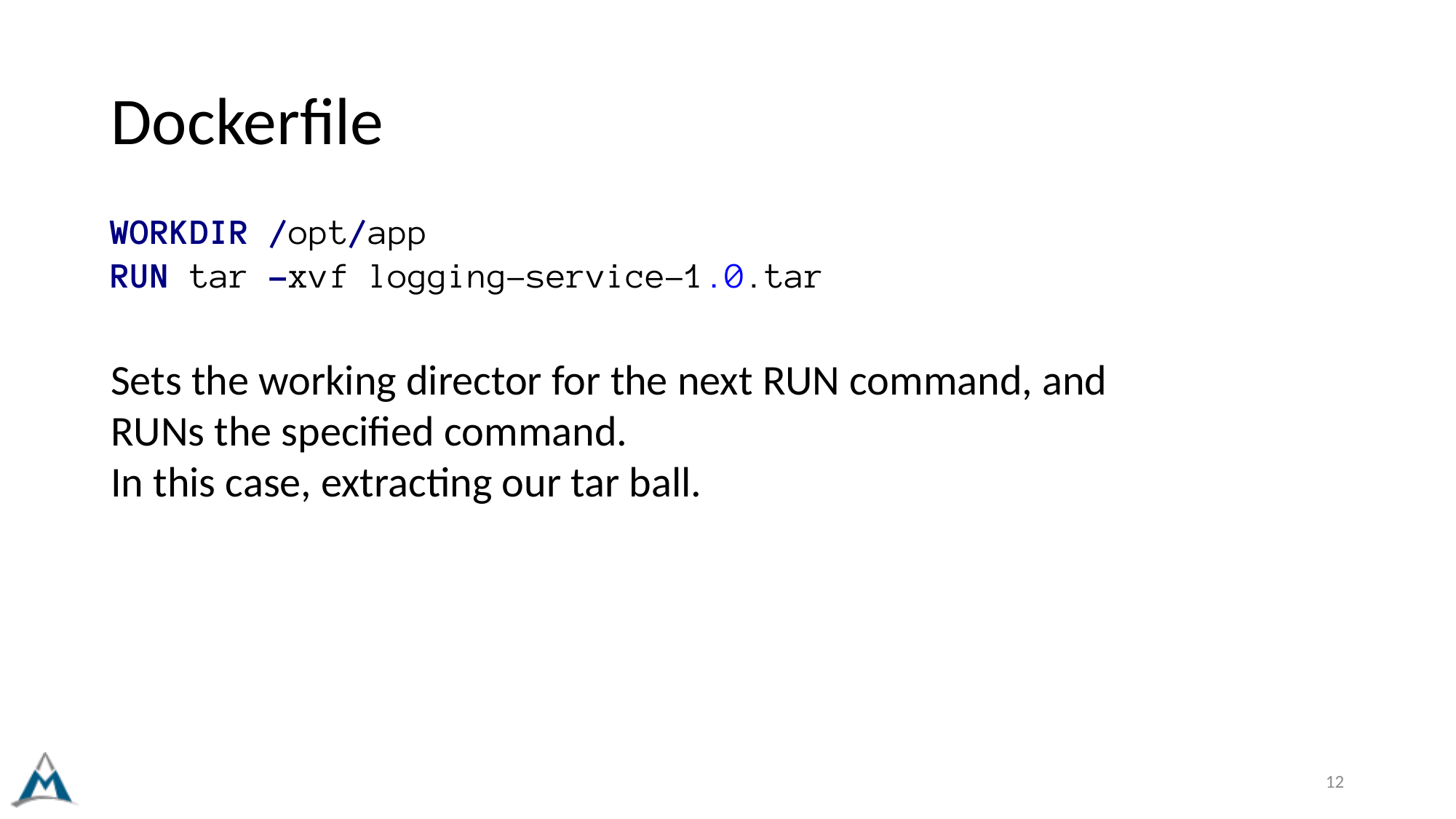

# Dockerfile
WORKDIR /opt/app
RUN tar -xvf logging-service-1.0.tar
Sets the working director for the next RUN command, and
RUNs the specified command.
In this case, extracting our tar ball.
12